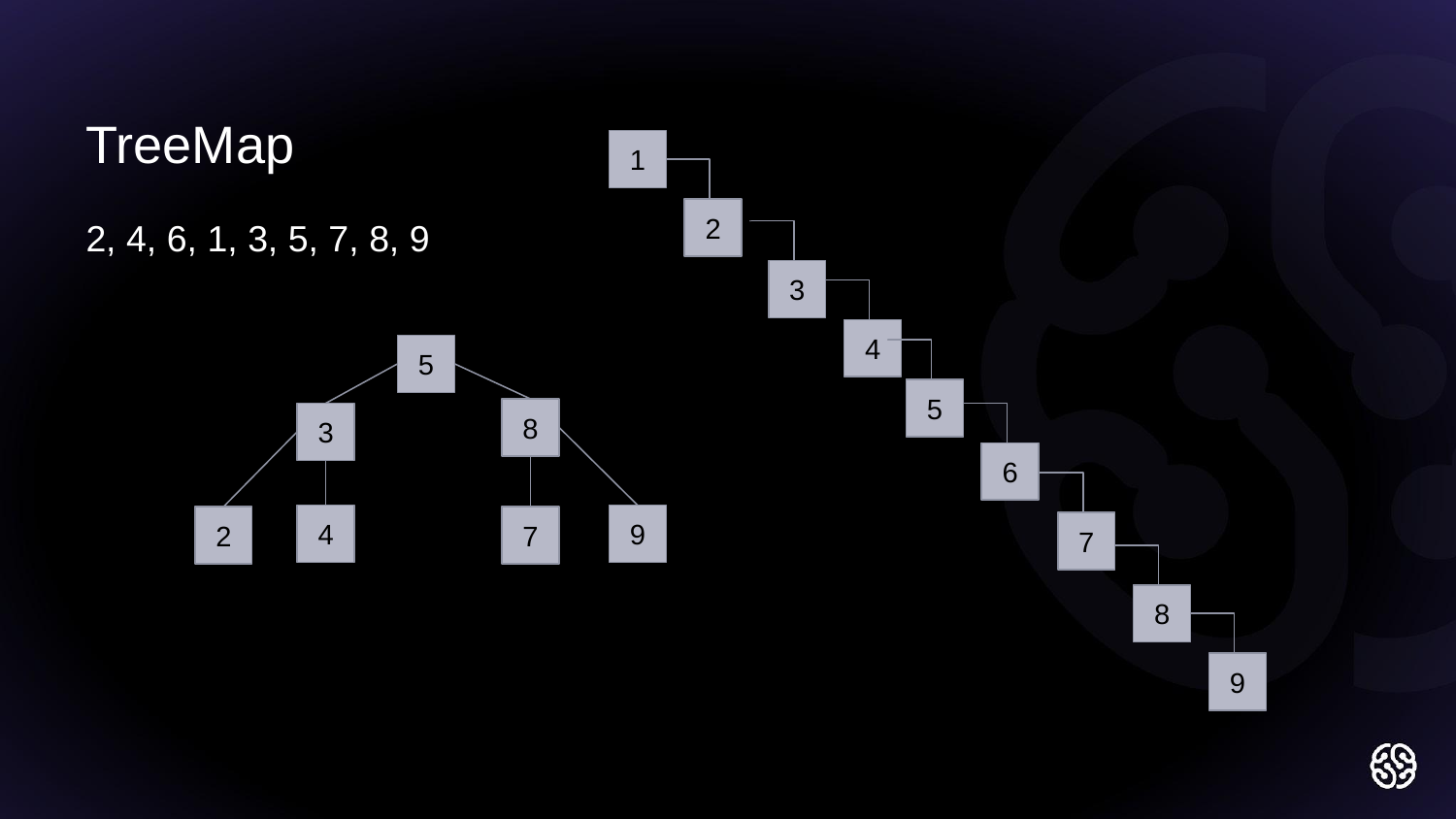

TreeMap
1
2, 4, 6, 1, 3, 5, 7, 8, 9
2
3
4
5
5
8
3
6
4
9
2
7
7
8
9